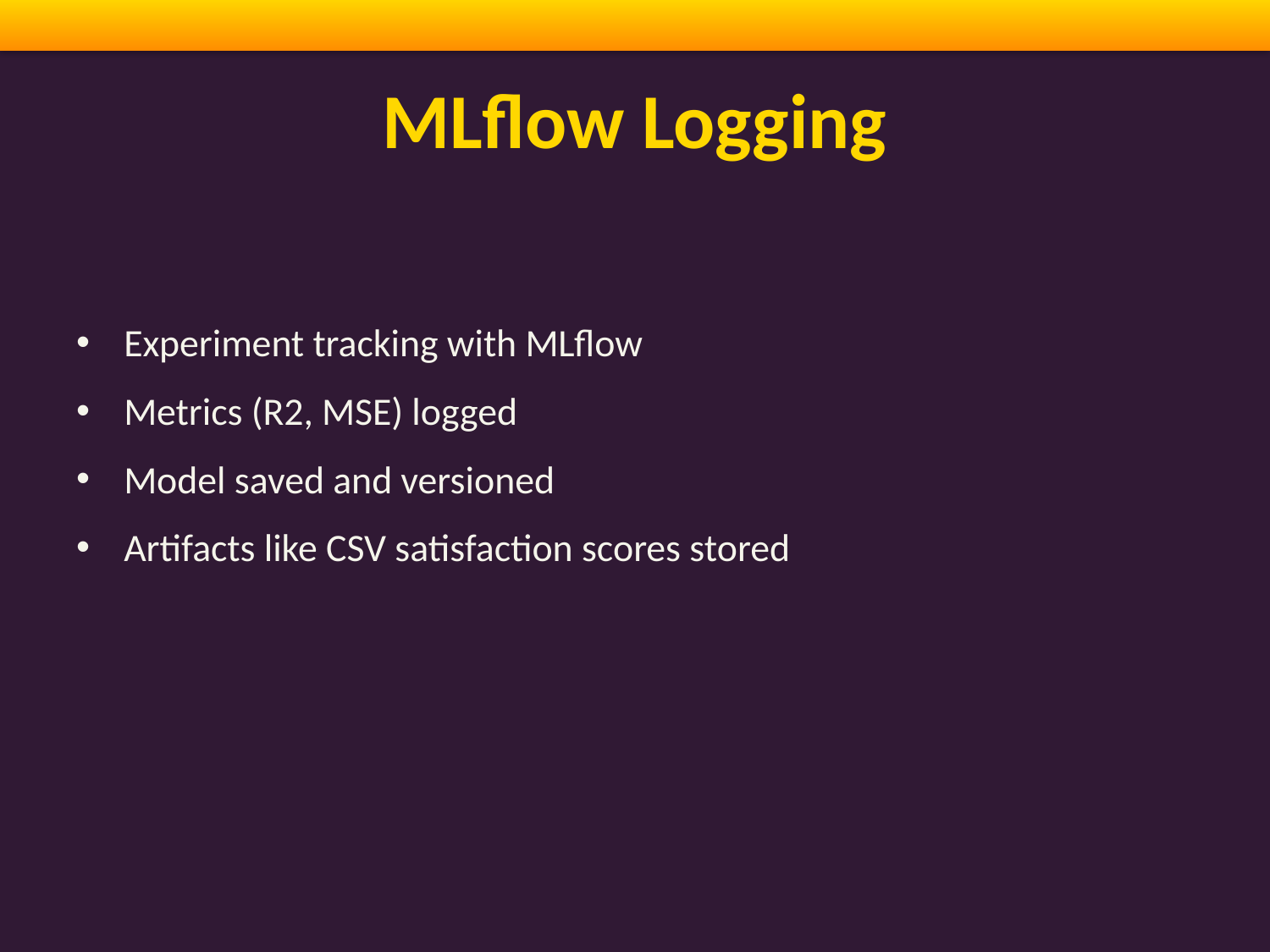

# MLflow Logging

Experiment tracking with MLflow
Metrics (R2, MSE) logged
Model saved and versioned
Artifacts like CSV satisfaction scores stored